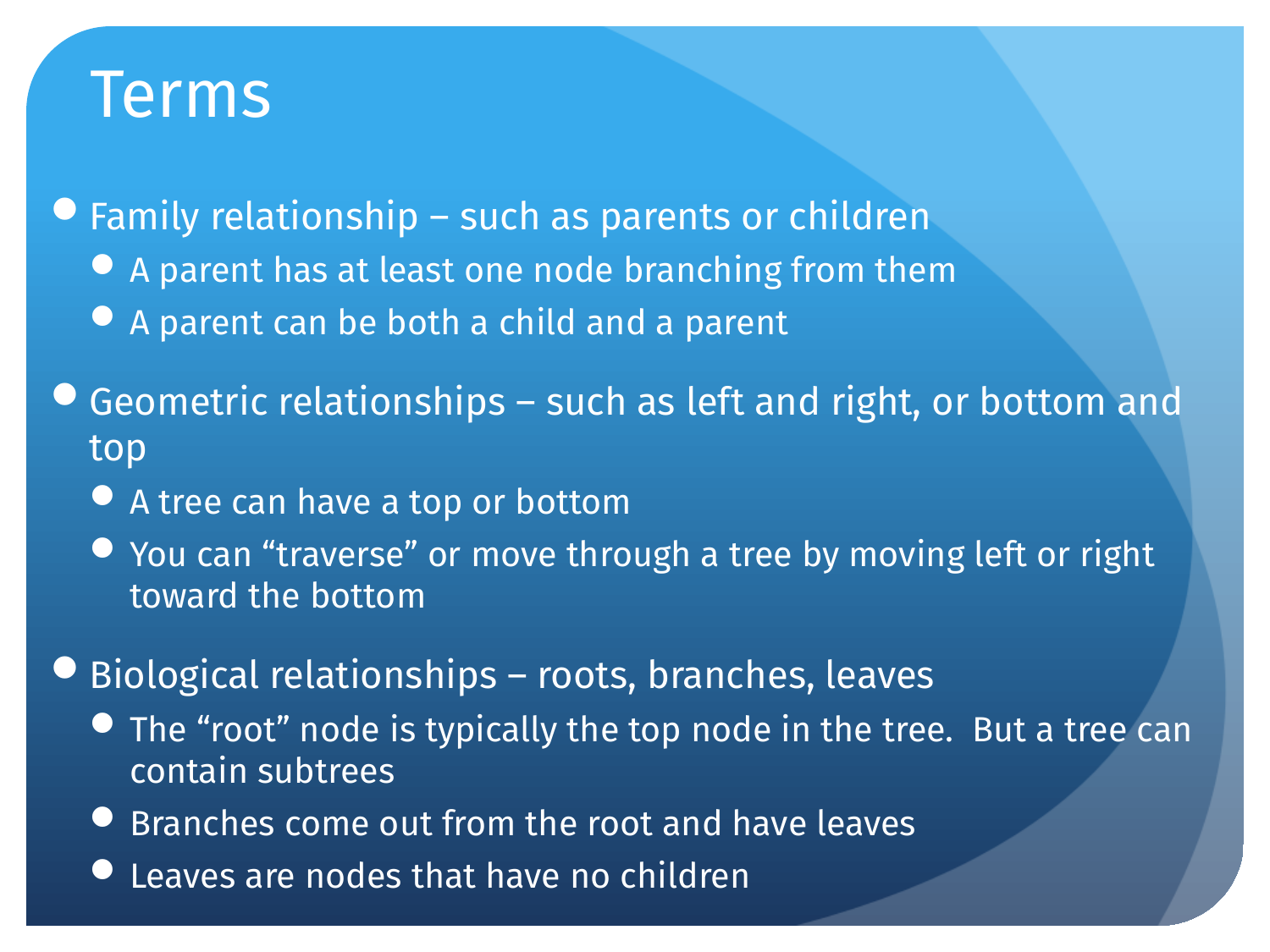

# Terms
Family relationship – such as parents or children
A parent has at least one node branching from them
A parent can be both a child and a parent
Geometric relationships – such as left and right, or bottom and top
A tree can have a top or bottom
You can “traverse” or move through a tree by moving left or right toward the bottom
Biological relationships – roots, branches, leaves
The “root” node is typically the top node in the tree.  But a tree can contain subtrees
Branches come out from the root and have leaves
Leaves are nodes that have no children